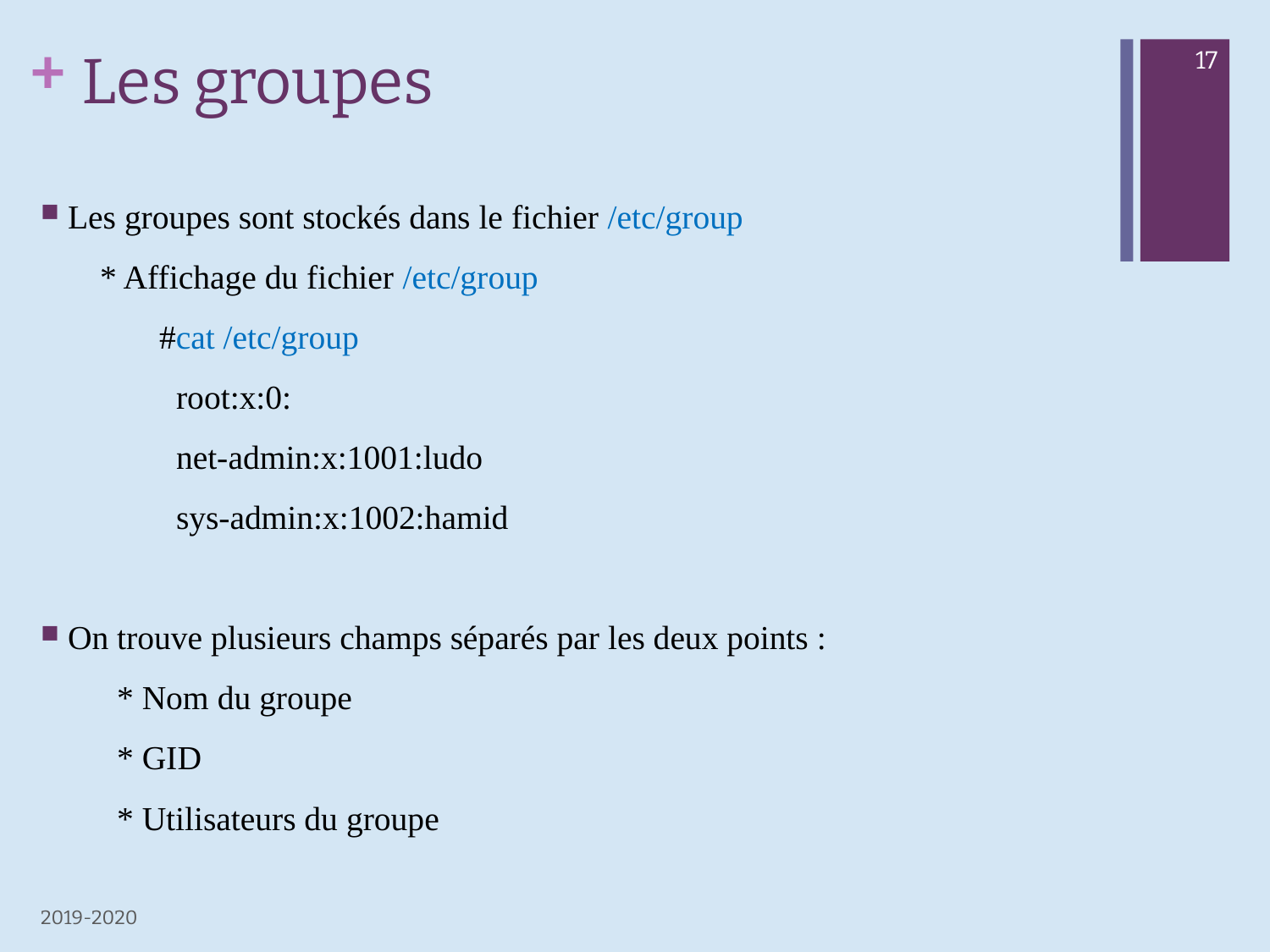

# Les groupes
17
Les groupes sont stockés dans le fichier /etc/group
       * Affichage du fichier /etc/group
              #cat /etc/group
                root:x:0:
                net-admin:x:1001:ludo
                sys-admin:x:1002:hamid

On trouve plusieurs champs séparés par les deux points :
         * Nom du groupe
         * GID
         * Utilisateurs du groupe

2019-2020